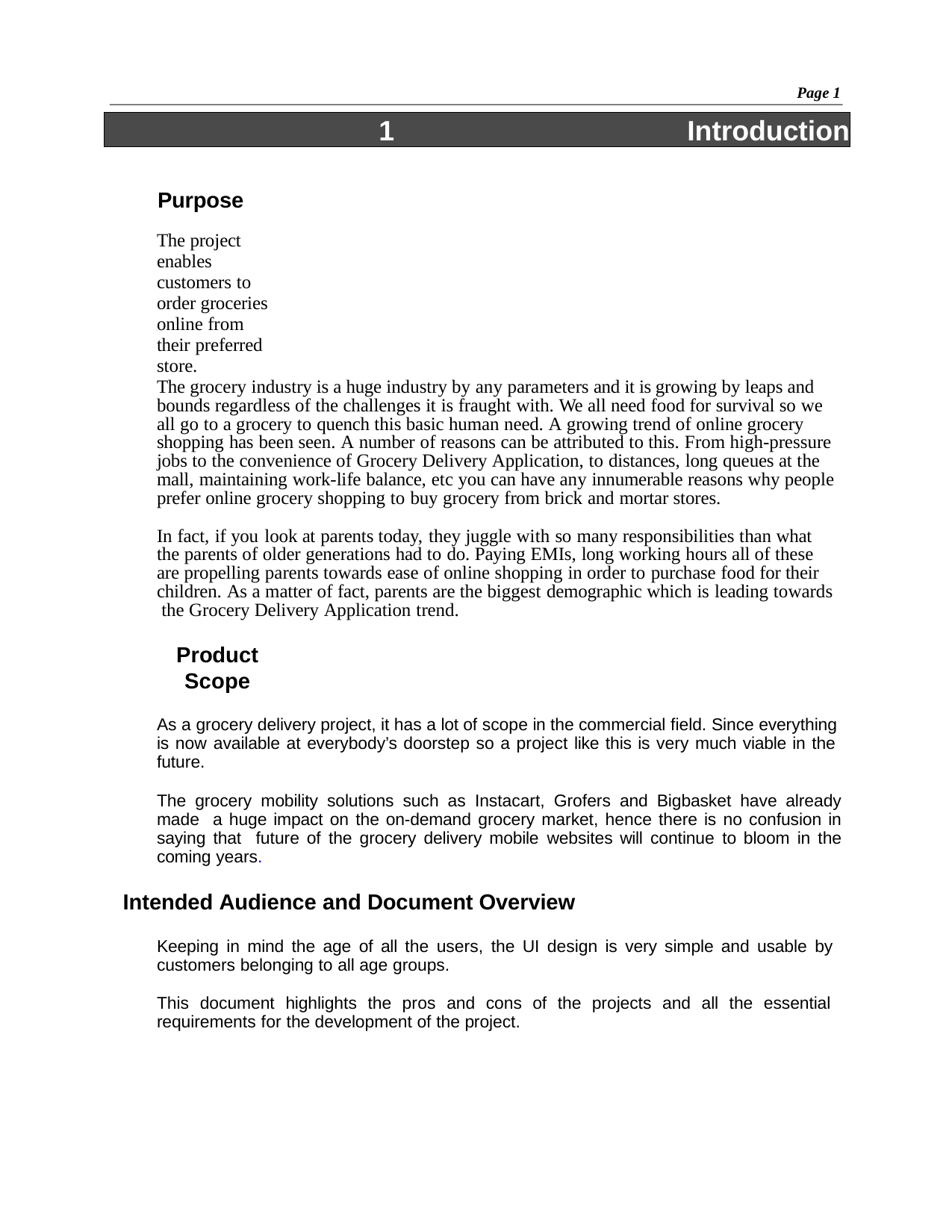

Page 1
1	Introduction
Purpose
The project enables customers to order groceries online from their preferred store.
The grocery industry is a huge industry by any parameters and it is growing by leaps and  bounds regardless of the challenges it is fraught with. We all need food for survival so we  all go to a grocery to quench this basic human need. A growing trend of online grocery  shopping has been seen. A number of reasons can be attributed to this. From high-pressure  jobs to the convenience of Grocery Delivery Application, to distances, long queues at the  mall, maintaining work-life balance, etc you can have any innumerable reasons why people  prefer online grocery shopping to buy grocery from brick and mortar stores.

In fact, if you look at parents today, they juggle with so many responsibilities than what  the parents of older generations had to do. Paying EMIs, long working hours all of these  are propelling parents towards ease of online shopping in order to purchase food for their  children. As a matter of fact, parents are the biggest demographic which is leading towards  the Grocery Delivery Application trend.

Product Scope

As a grocery delivery project, it has a lot of scope in the commercial field. Since everything  is now available at everybody’s doorstep so a project like this is very much viable in the  future.

The grocery mobility solutions such as Instacart, Grofers and Bigbasket have already made  a huge impact on the on-demand grocery market, hence there is no confusion in saying that  future of the grocery delivery mobile websites will continue to bloom in the coming years.

Intended Audience and Document Overview

Keeping in mind the age of all the users, the UI design is very simple and usable by  customers belonging to all age groups.

This document highlights the pros and cons of the projects and all the essential  requirements for the development of the project.